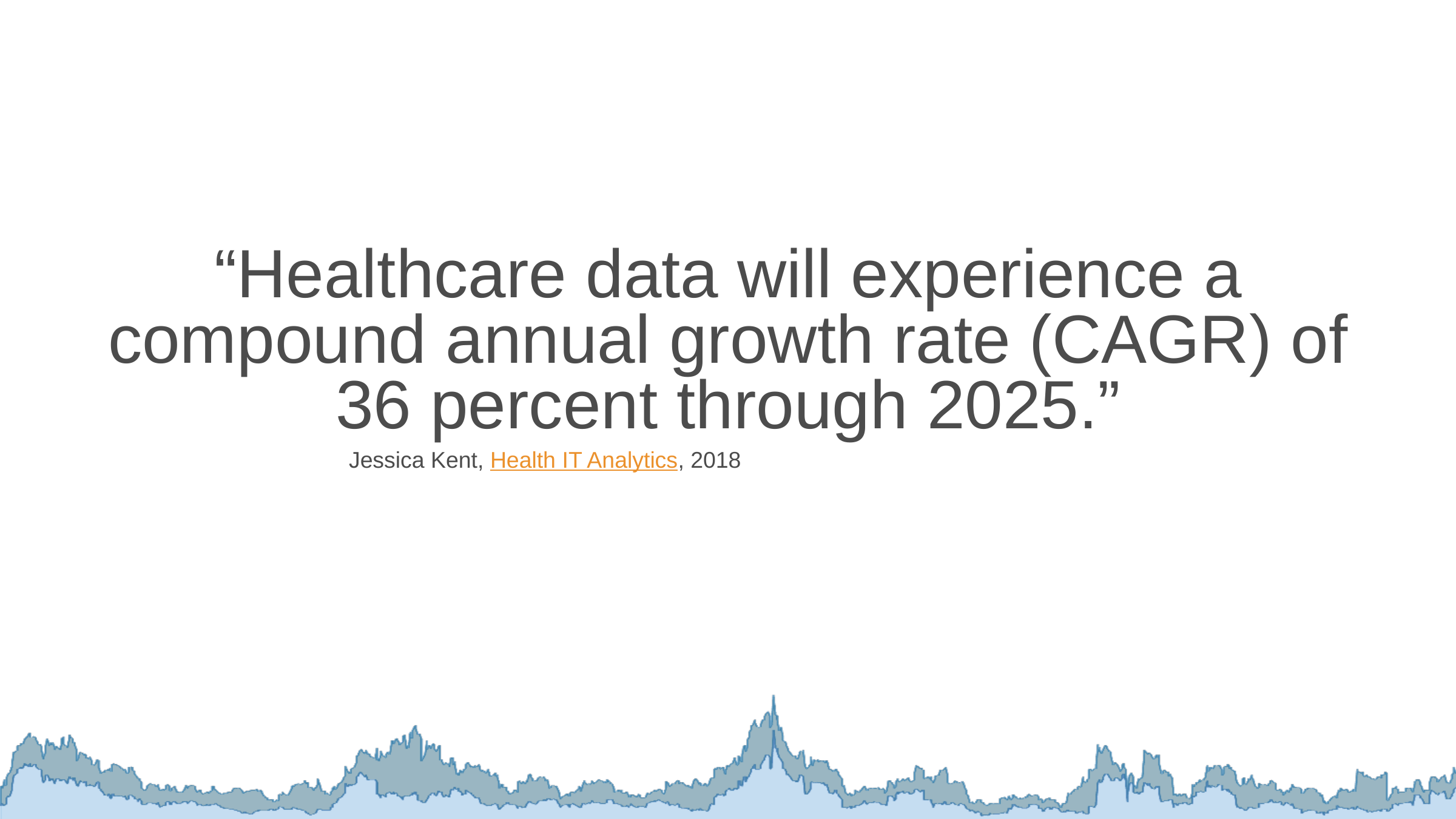

# “Healthcare data will experience a compound annual growth rate (CAGR) of 36 percent through 2025.”
Jessica Kent, Health IT Analytics, 2018